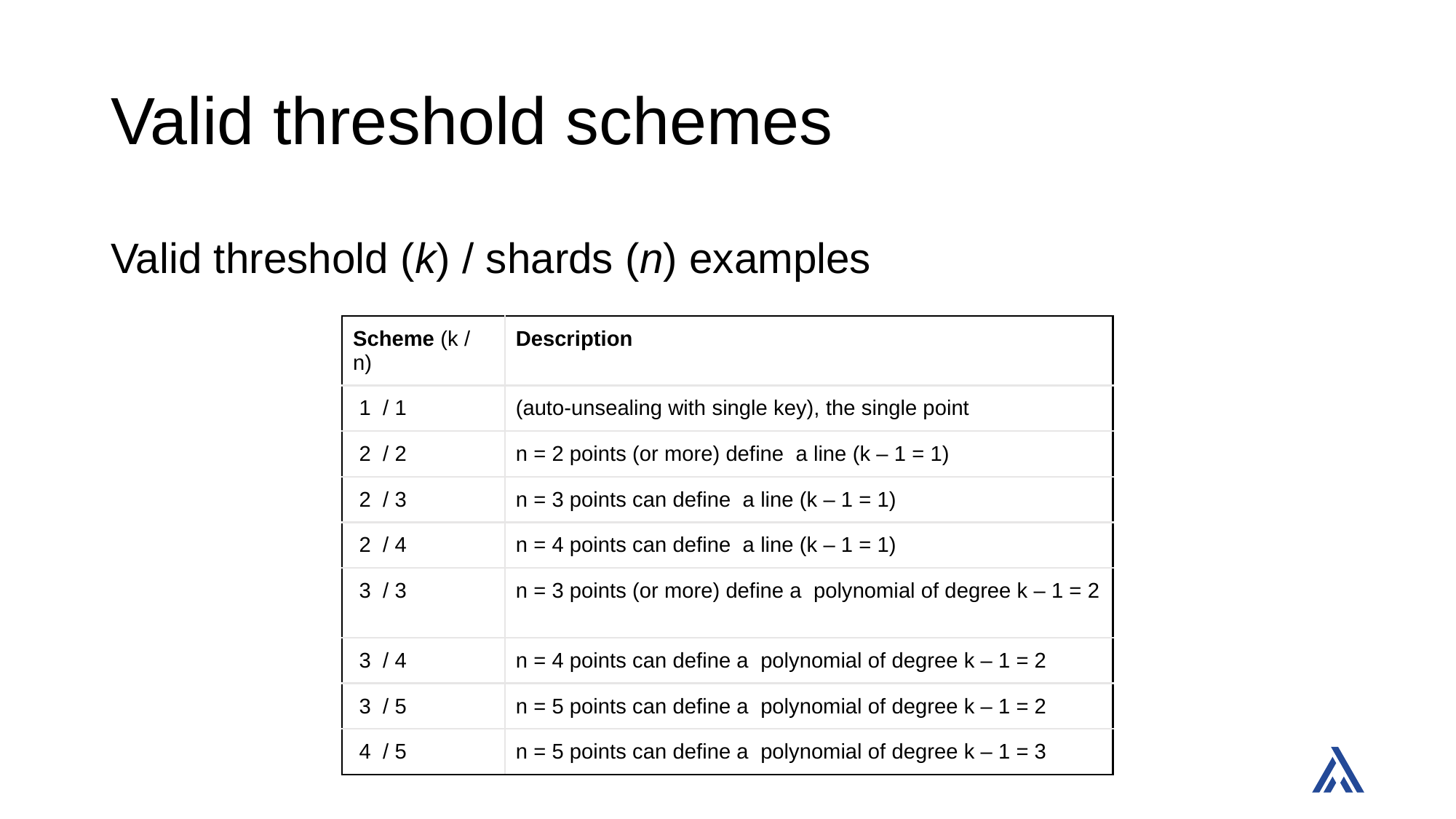

# Valid threshold schemes
Valid threshold (k) / shards (n) examples
| Scheme​ (k / n) | Description​ |
| --- | --- |
| 1 / 1​ | (auto-unsealing with single key), the single point​ |
| 2 / 2​ | n = 2 points (or more) define a line (k – 1 = 1)​ |
| 2 / 3​ | n = 3 points can define a line (k – 1 = 1)​ |
| 2 / 4​ | n = 4 points can define a line (k – 1 = 1)​ |
| 3 / 3​ | n = 3 points (or more) define a polynomial of degree k – 1 = 2 ​ |
| 3 / 4 | n = 4 points can define a polynomial of degree k – 1 = 2 ​ |
| 3 / 5 | n = 5 points can define a polynomial of degree k – 1 = 2 ​ |
| 4 / 5​ | n = 5 points can define a polynomial of degree k – 1 = 3 ​ |